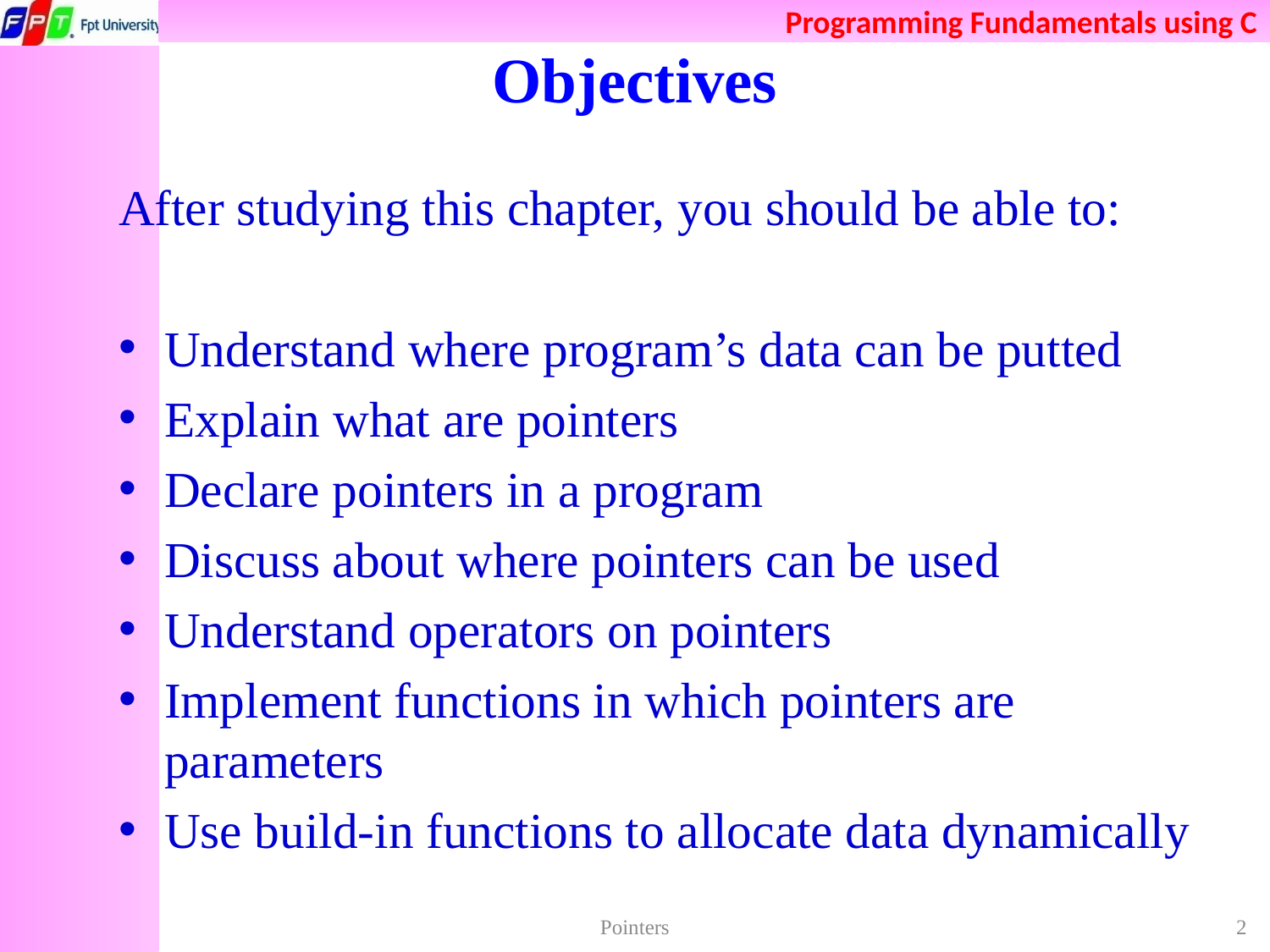

# Objectives
After studying this chapter, you should be able to:

Understand where program’s data can be putted
Explain what are pointers
Declare pointers in a program
Discuss about where pointers can be used
Understand operators on pointers
Implement functions in which pointers are parameters
Use build-in functions to allocate data dynamically
Pointers
2